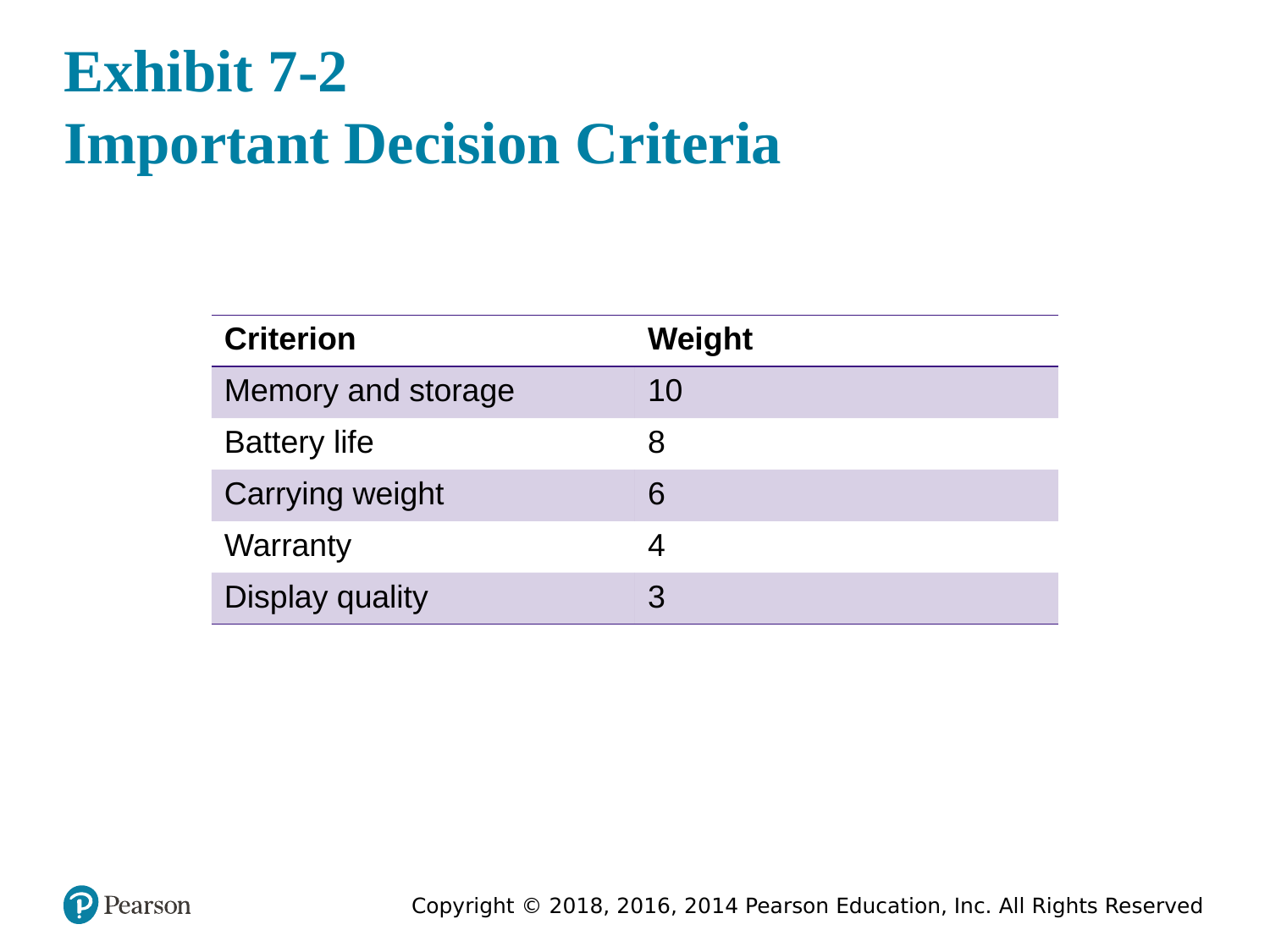

# Exhibit 7-2 Important Decision Criteria
| Criterion | Weight |
| --- | --- |
| Memory and storage | 10 |
| Battery life | 8 |
| Carrying weight | 6 |
| Warranty | 4 |
| Display quality | 3 |